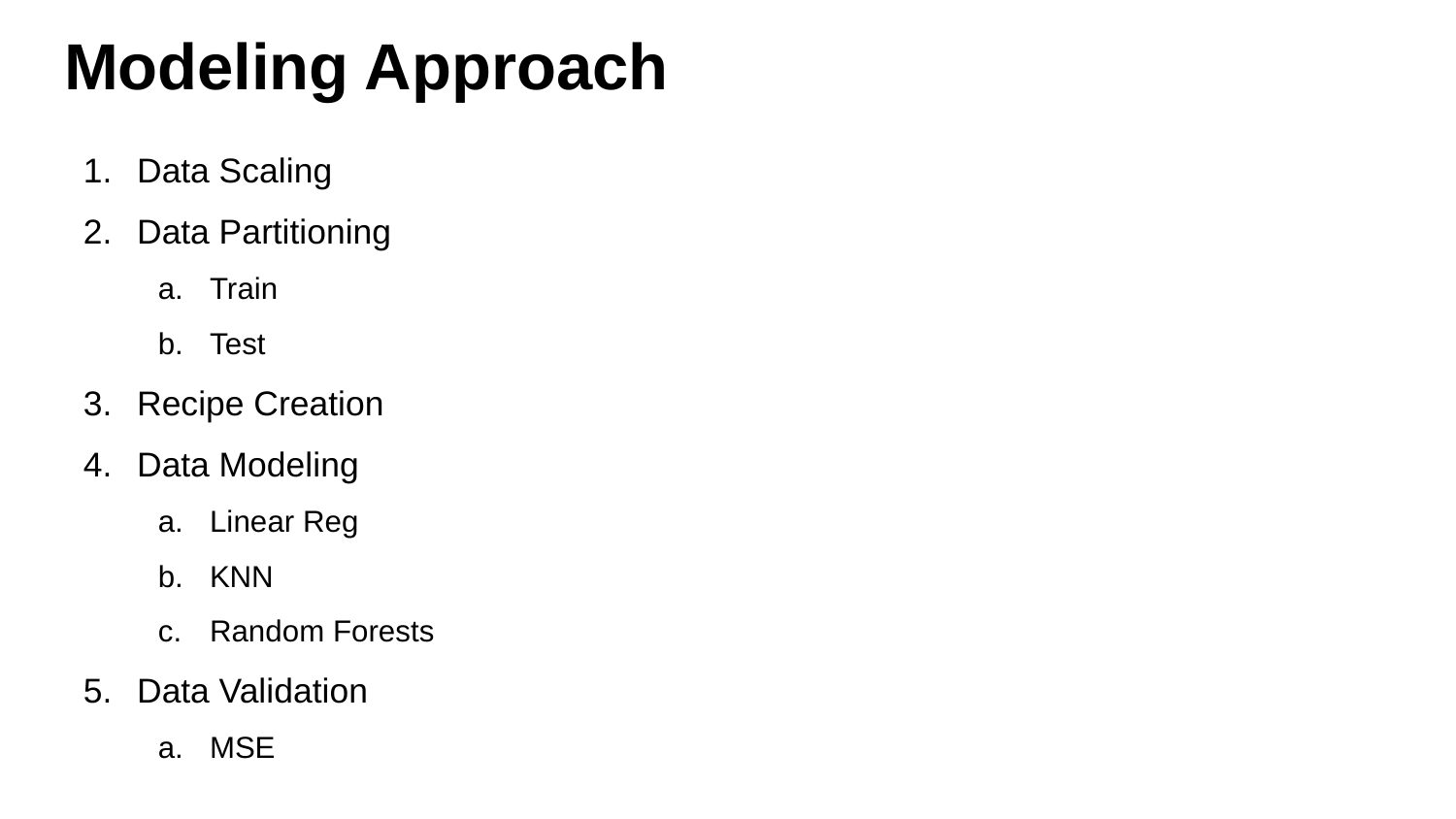

# Modeling Approach
Data Scaling
Data Partitioning
Train
Test
Recipe Creation
Data Modeling
Linear Reg
KNN
Random Forests
Data Validation
MSE